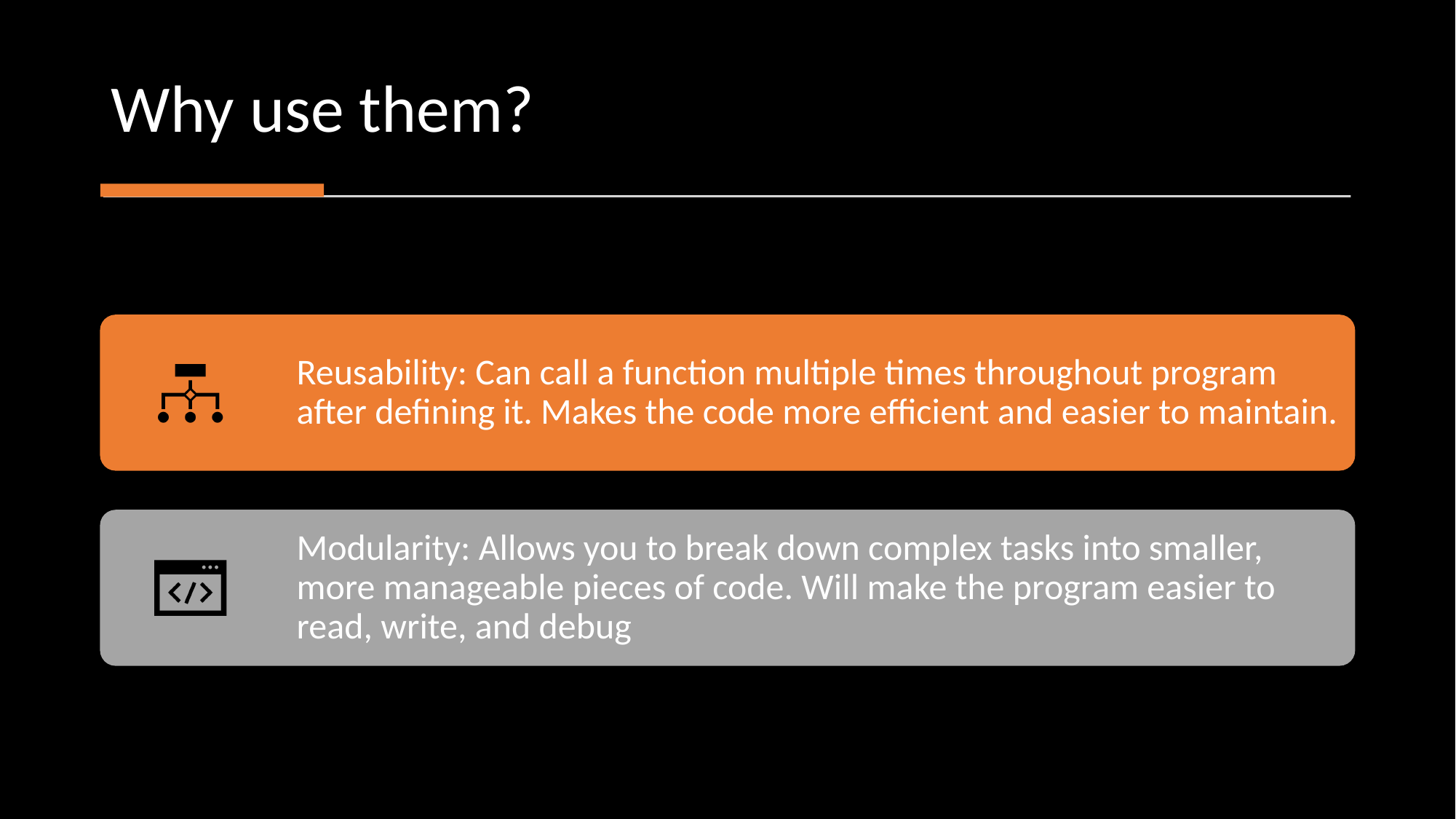

# Why use them?

Reusability: Can call a function multiple times throughout program after defining it. Makes the code more efficient and easier to maintain.
Modularity: Allows you to break down complex tasks into smaller, more manageable pieces of code. Will make the program easier to read, write, and debug